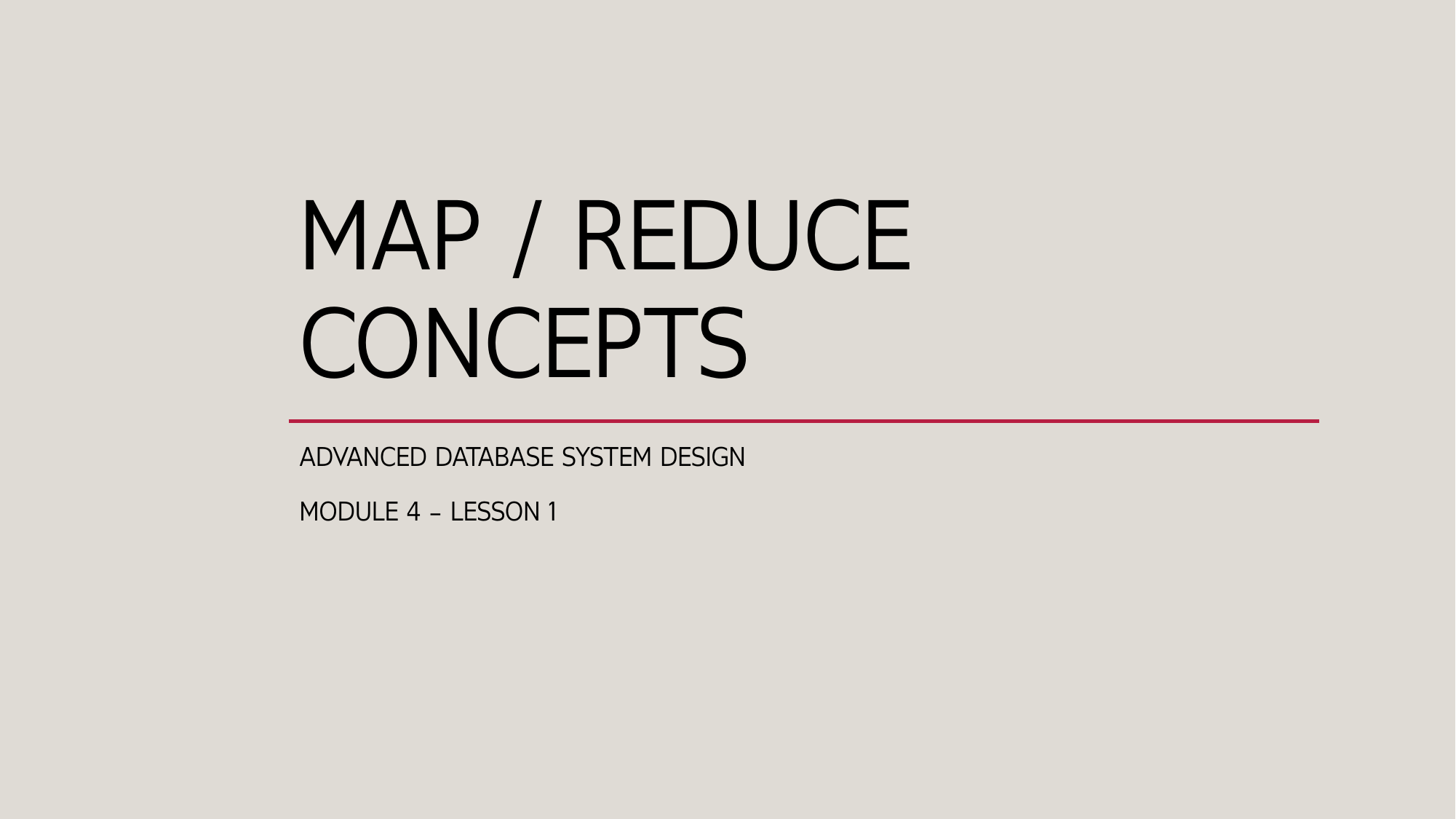

# MAP / REDUCE CONCEPTS
Advanced Database System Design
MODULE 4 – LESSON 1